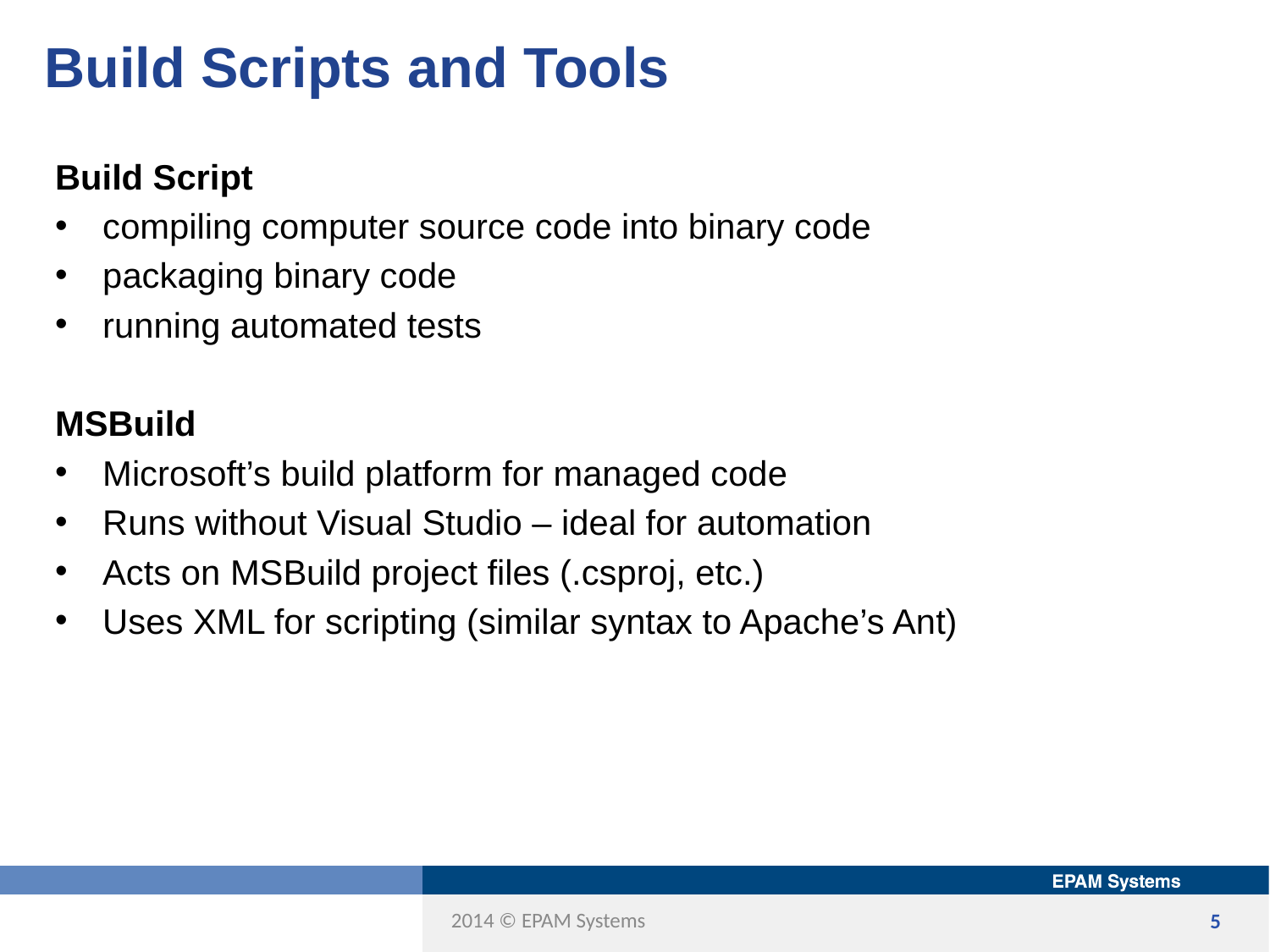

# Build Scripts and Tools
Build Script
compiling computer source code into binary code
packaging binary code
running automated tests

MSBuild
Microsoft’s build platform for managed code
Runs without Visual Studio – ideal for automation
Acts on MSBuild project files (.csproj, etc.)
Uses XML for scripting (similar syntax to Apache’s Ant)